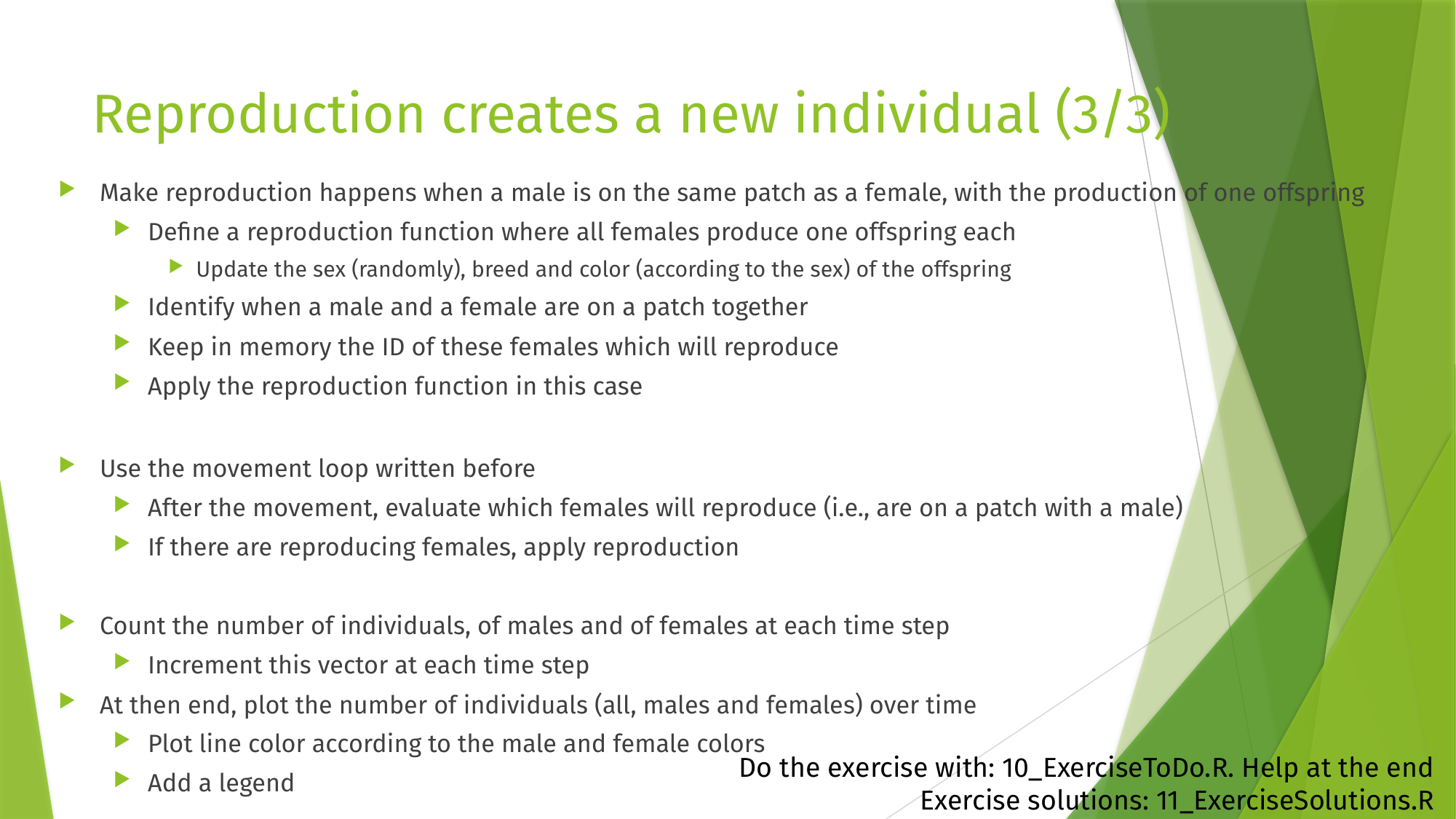

# Reproduction creates a new individual (3/3)
Make reproduction happens when a male is on the same patch as a female, with the production of one offspring
Define a reproduction function where all females produce one offspring each
Update the sex (randomly), breed and color (according to the sex) of the offspring
Identify when a male and a female are on a patch together
Keep in memory the ID of these females which will reproduce
Apply the reproduction function in this case

Use the movement loop written before
After the movement, evaluate which females will reproduce (i.e., are on a patch with a male)
If there are reproducing females, apply reproduction

Count the number of individuals, of males and of females at each time step
Increment this vector at each time step
At then end, plot the number of individuals (all, males and females) over time
Plot line color according to the male and female colors
Add a legend

Do the exercise with: 10_ExerciseToDo.R. Help at the end
Exercise solutions: 11_ExerciseSolutions.R